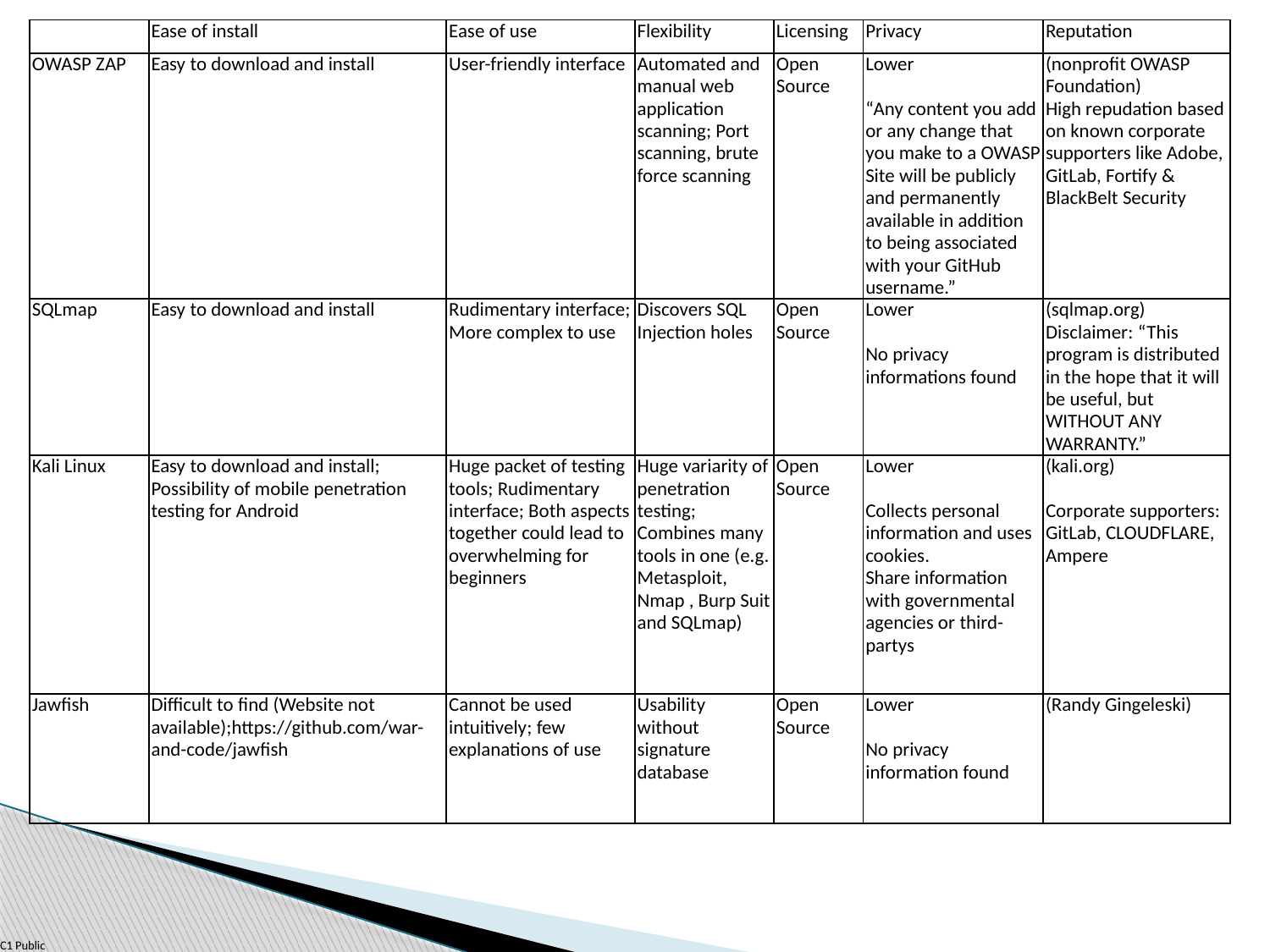

|  | Ease of install | Ease of use | Flexibility | Licensing | Privacy | Reputation |
| --- | --- | --- | --- | --- | --- | --- |
| OWASP ZAP | Easy to download and install | User-friendly interface | Automated and manual web application scanning; Port scanning, brute force scanning | Open Source | Lower “Any content you add or any change that you make to a OWASP Site will be publicly and permanently available in addition to being associated with your GitHub username.” | (nonprofit OWASP Foundation) High repudation based on known corporate supporters like Adobe, GitLab, Fortify & BlackBelt Security |
| SQLmap | Easy to download and install | Rudimentary interface; More complex to use | Discovers SQL Injection holes | Open Source | Lower No privacy informations found | (sqlmap.org) Disclaimer: “This program is distributed in the hope that it will be useful, but WITHOUT ANY WARRANTY.” |
| Kali Linux | Easy to download and install; Possibility of mobile penetration testing for Android | Huge packet of testing tools; Rudimentary interface; Both aspects together could lead to overwhelming for beginners | Huge variarity of penetration testing; Combines many tools in one (e.g. Metasploit, Nmap , Burp Suit and SQLmap) | Open Source | Lower Collects personal information and uses cookies. Share information with governmental agencies or third-partys | (kali.org) Corporate supporters: GitLab, CLOUDFLARE, Ampere |
| Jawfish | Difficult to find (Website not available);https://github.com/war-and-code/jawfish | Cannot be used intuitively; few explanations of use | Usability without signature database | Open Source | Lower No privacy information found | (Randy Gingeleski) |